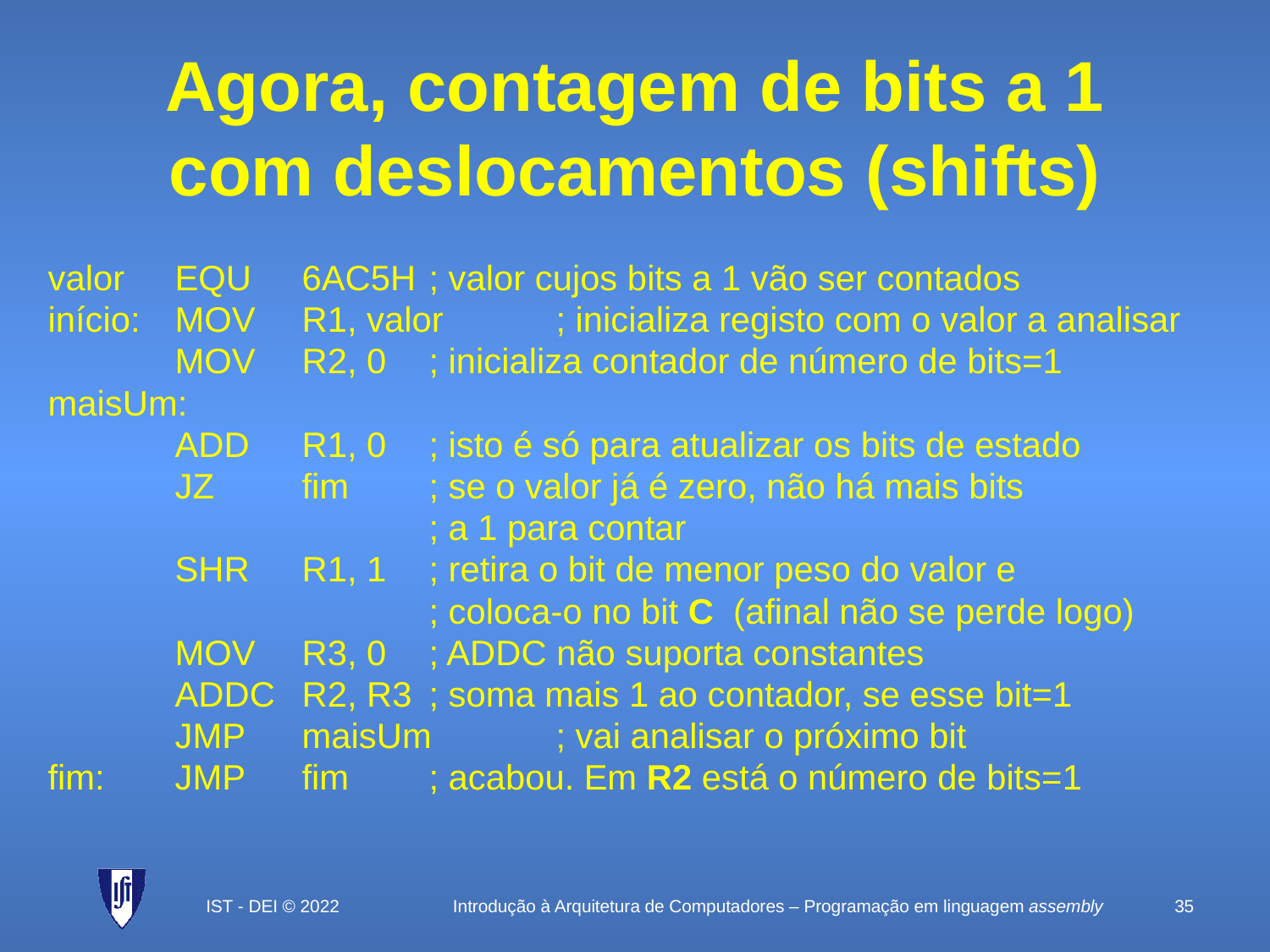

# Agora, contagem de bits a 1 com deslocamentos (shifts)
valor	EQU	6AC5H	; valor cujos bits a 1 vão ser contados
início:	MOV	R1, valor	; inicializa registo com o valor a analisar
	MOV	R2, 0	; inicializa contador de número de bits=1
maisUm:
	ADD	R1, 0	; isto é só para atualizar os bits de estado
	JZ	fim	; se o valor já é zero, não há mais bits
			; a 1 para contar
	SHR	R1, 1	; retira o bit de menor peso do valor e
			; coloca-o no bit C  (afinal não se perde logo)
	MOV	R3, 0	; ADDC não suporta constantes
	ADDC	R2, R3	; soma mais 1 ao contador, se esse bit=1
	JMP	maisUm	; vai analisar o próximo bit
fim:	JMP	fim	; acabou. Em R2 está o número de bits=1
IST - DEI © 2022